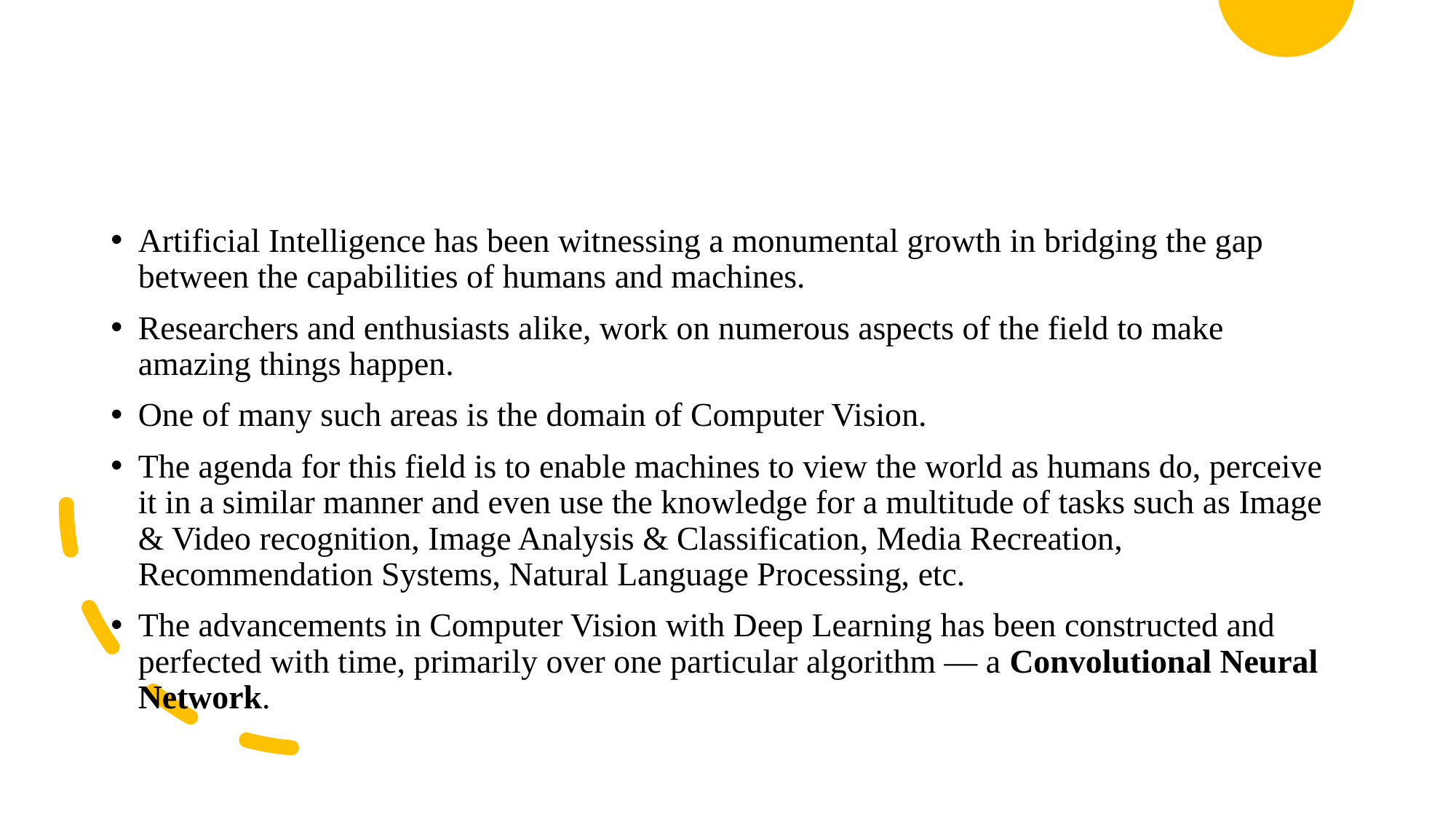

Artificial Intelligence has been witnessing a monumental growth in bridging the gap between the capabilities of humans and machines.
Researchers and enthusiasts alike, work on numerous aspects of the field to make amazing things happen.
One of many such areas is the domain of Computer Vision.
The agenda for this field is to enable machines to view the world as humans do, perceive it in a similar manner and even use the knowledge for a multitude of tasks such as Image & Video recognition, Image Analysis & Classification, Media Recreation, Recommendation Systems, Natural Language Processing, etc.
The advancements in Computer Vision with Deep Learning has been constructed and perfected with time, primarily over one particular algorithm — a Convolutional Neural Network.